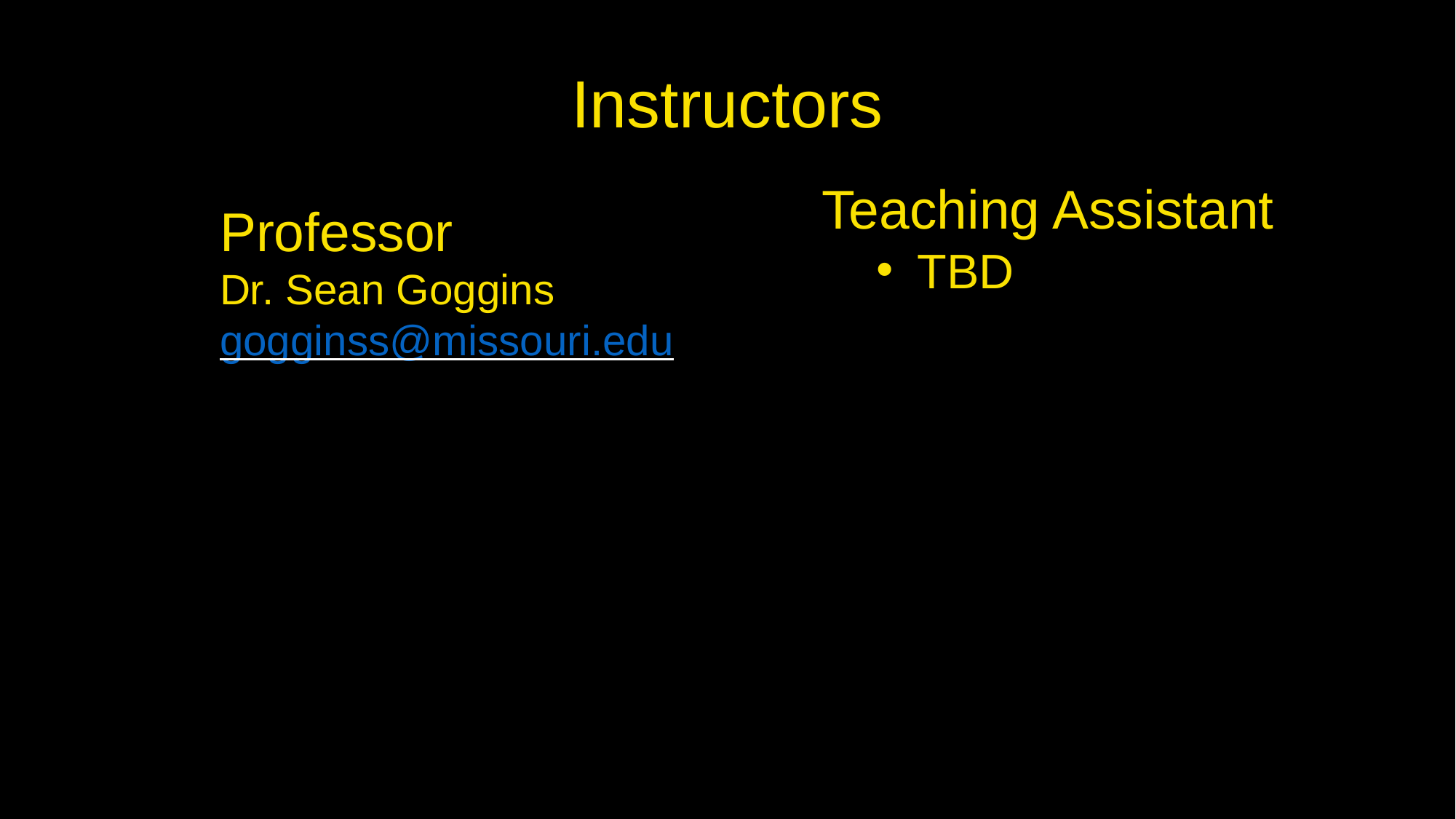

Instructors
Teaching Assistant
TBD

Professor
Dr. Sean Goggins
gogginss@missouri.edu